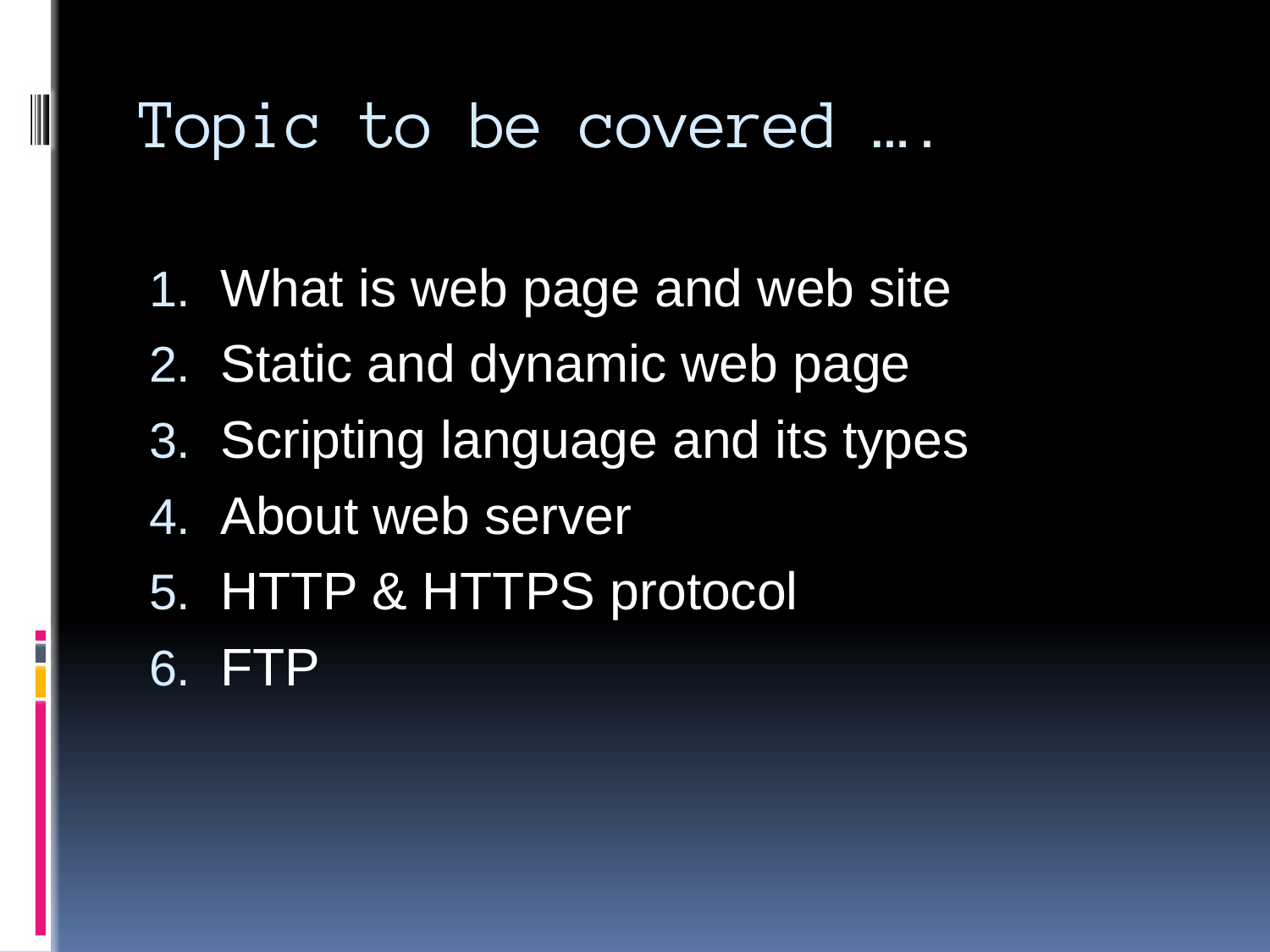

# Topic to be covered ….
What is web page and web site
Static and dynamic web page
Scripting language and its types
About web server
HTTP & HTTPS protocol
FTP